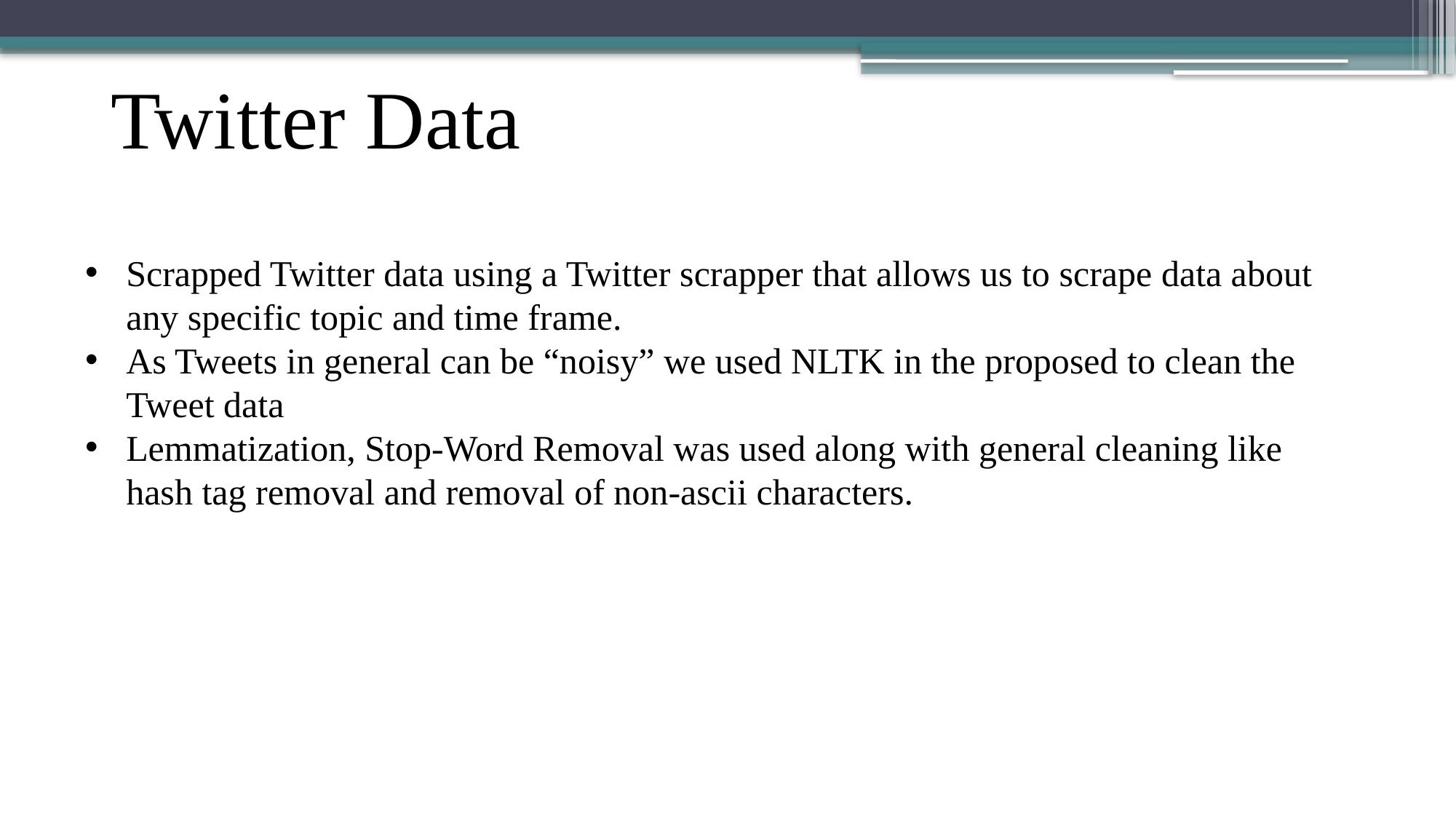

Twitter Data
Scrapped Twitter data using a Twitter scrapper that allows us to scrape data about any specific topic and time frame.
As Tweets in general can be “noisy” we used NLTK in the proposed to clean the Tweet data
Lemmatization, Stop-Word Removal was used along with general cleaning like hash tag removal and removal of non-ascii characters.